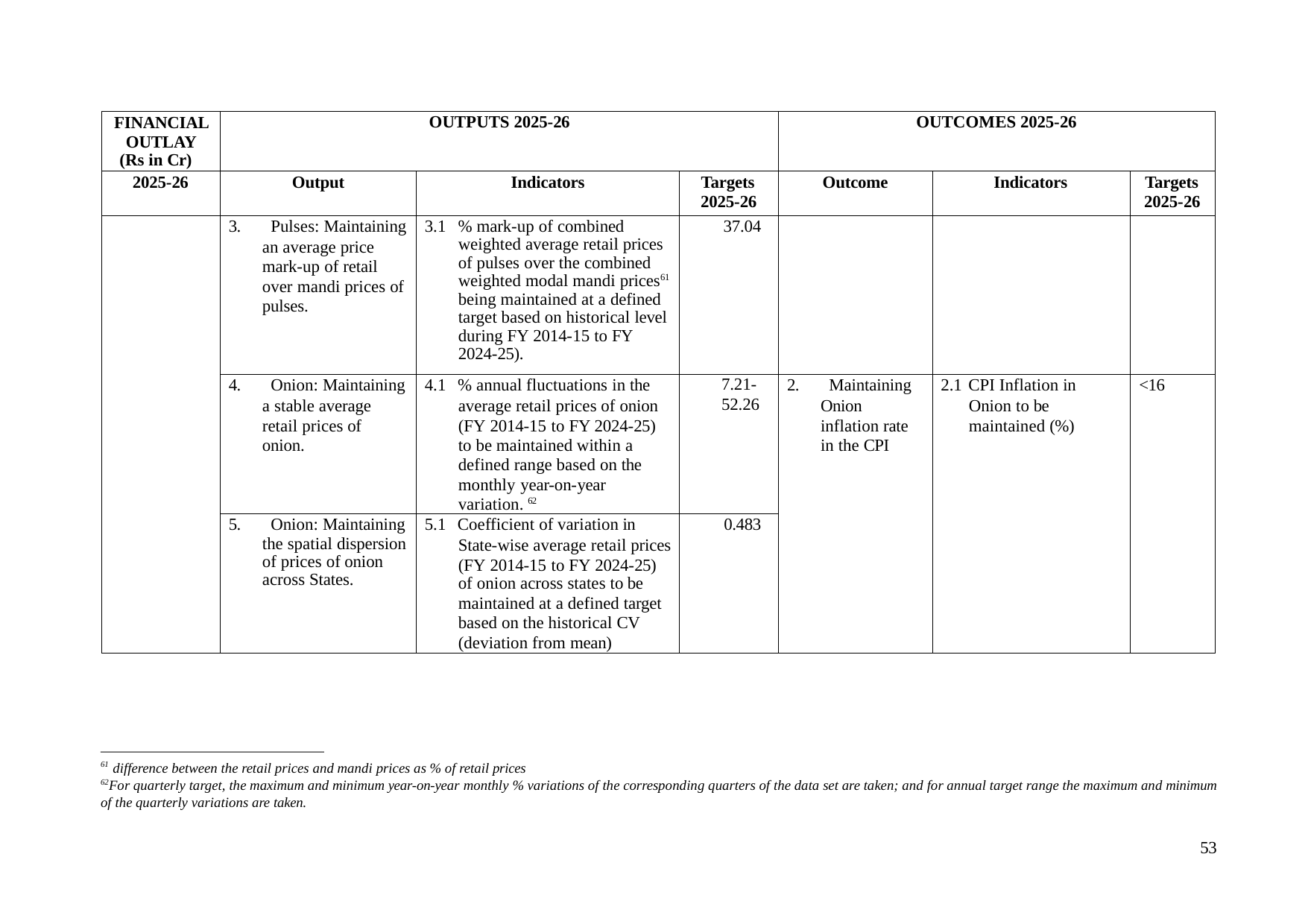

| FINANCIAL OUTLAY (Rs in Cr) | OUTPUTS 2025-26 |  |  | OUTCOMES 2025-26 |  |  |
| --- | --- | --- | --- | --- | --- | --- |
| 2025-26 | Output | Indicators | Targets 2025-26 | Outcome | Indicators | Targets 2025-26 |
|  | 3. Pulses: Maintaining an average price mark-up of retail over mandi prices of pulses. | 3.1 % mark-up of combined weighted average retail prices of pulses over the combined weighted modal mandi prices61 being maintained at a defined target based on historical level during FY 2014-15 to FY 2024-25). | 37.04 |  |  |  |
|  | 4. Onion: Maintaining a stable average retail prices of onion. | 4.1 % annual fluctuations in the average retail prices of onion (FY 2014-15 to FY 2024-25) to be maintained within a defined range based on the monthly year-on-year variation. 62 | 7.21- 52.26 | 2. Maintaining Onion inflation rate in the CPI | 2.1 CPI Inflation in Onion to be maintained (%) | <16 |
|  | 5. Onion: Maintaining the spatial dispersion of prices of onion across States. | 5.1 Coefficient of variation in State-wise average retail prices (FY 2014-15 to FY 2024-25) of onion across states to be maintained at a defined target based on the historical CV (deviation from mean) | 0.483 |  |  |  |

61 difference between the retail prices and mandi prices as % of retail prices
62For quarterly target, the maximum and minimum year-on-year monthly % variations of the corresponding quarters of the data set are taken; and for annual target range the maximum and minimum of the quarterly variations are taken.
53